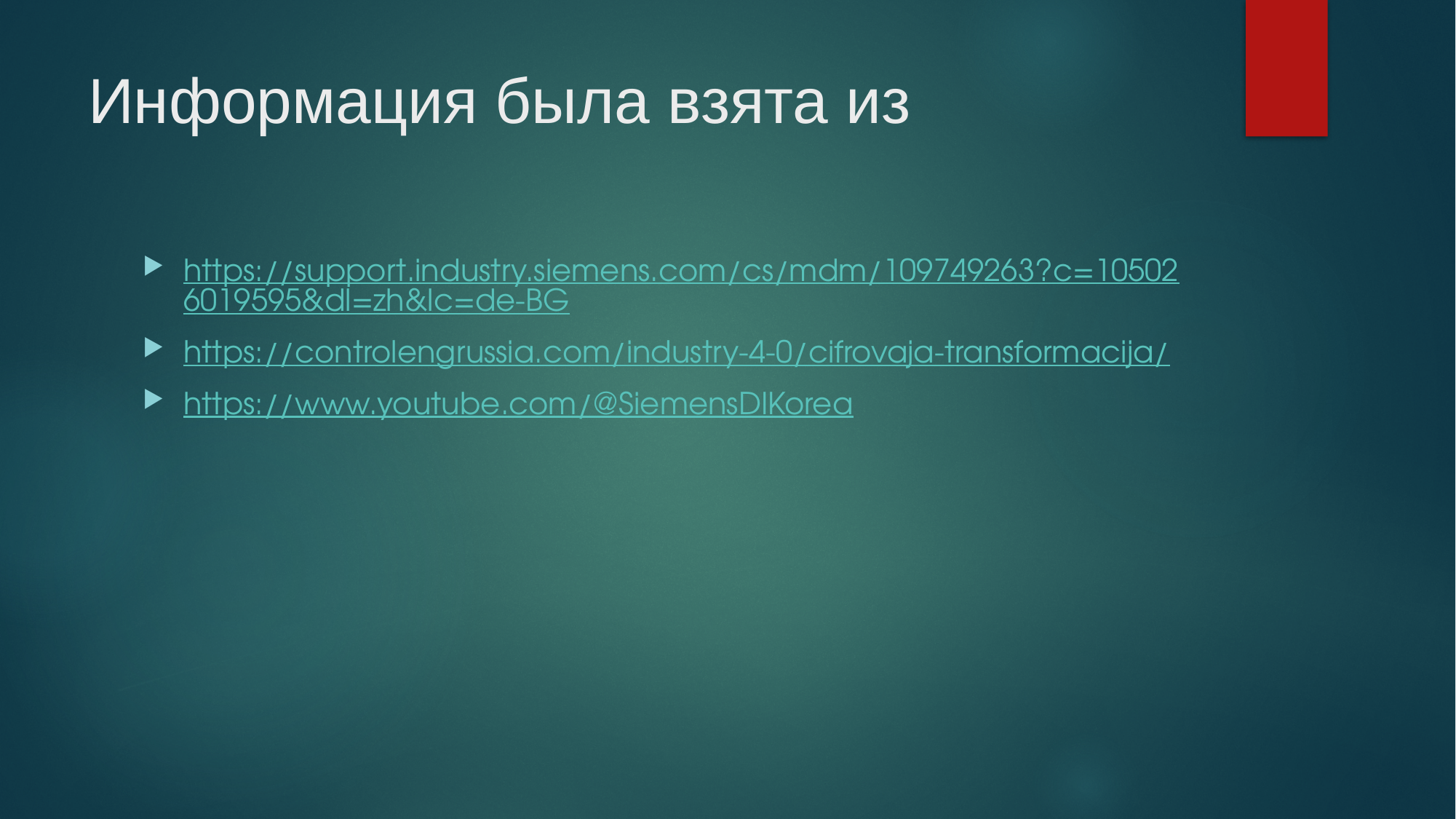

# Информация была взята из
https://support.industry.siemens.com/cs/mdm/109749263?c=105026019595&dl=zh&lc=de-BG
https://controlengrussia.com/industry-4-0/cifrovaja-transformacija/
https://www.youtube.com/@SiemensDIKorea